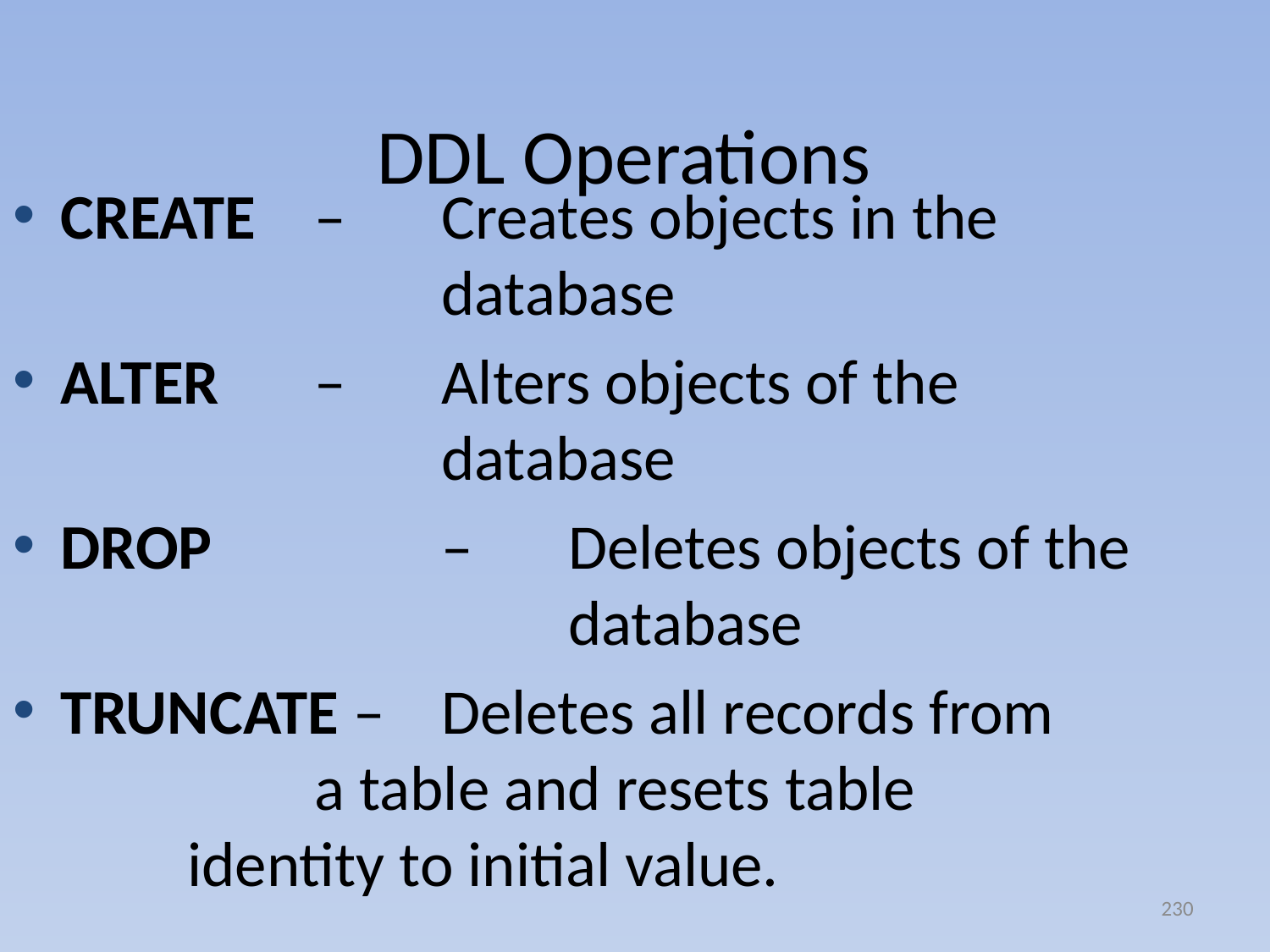

# DDL Operations
CREATE 	– 	Creates objects in the 					database
ALTER	– 	Alters objects of the 					database
DROP		– 	Deletes objects of the 					database
TRUNCATE – 	Deletes all records from 				a table and resets table 				identity to initial value.
230